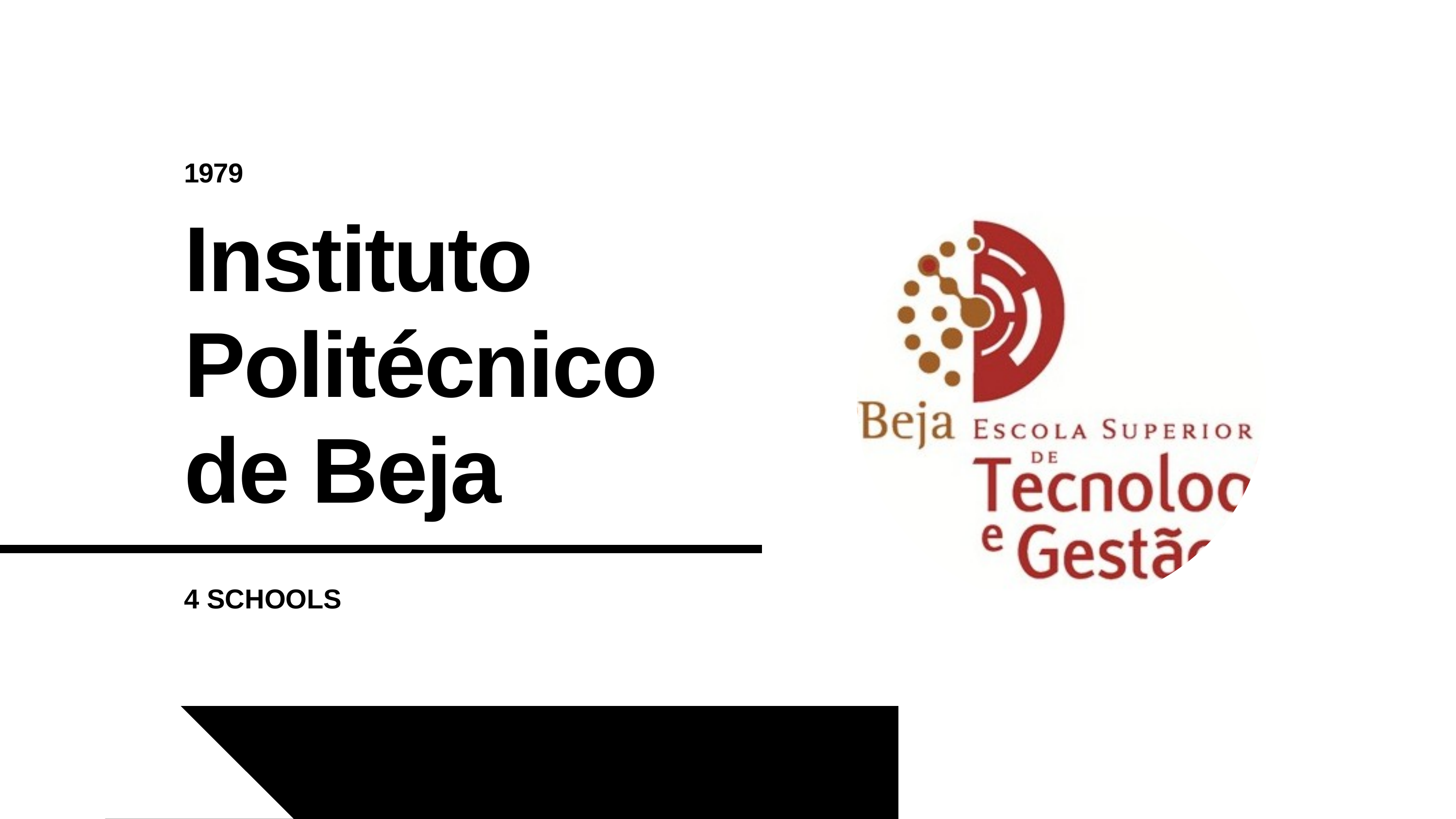

1979
Instituto Politécnico de Beja

4 SCHOOLS